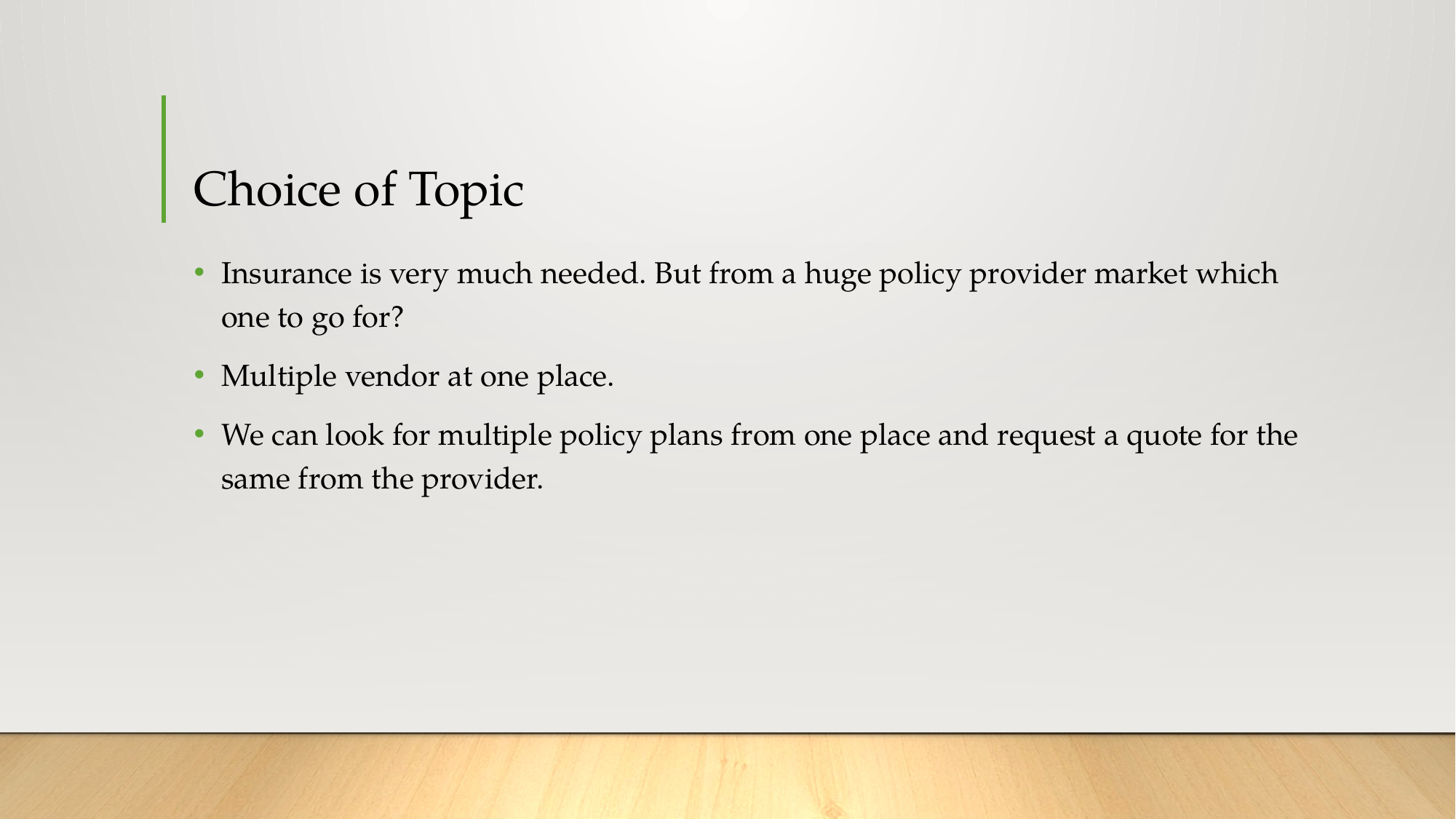

# Choice of Topic
Insurance is very much needed. But from a huge policy provider market which one to go for?
Multiple vendor at one place.
We can look for multiple policy plans from one place and request a quote for the same from the provider.